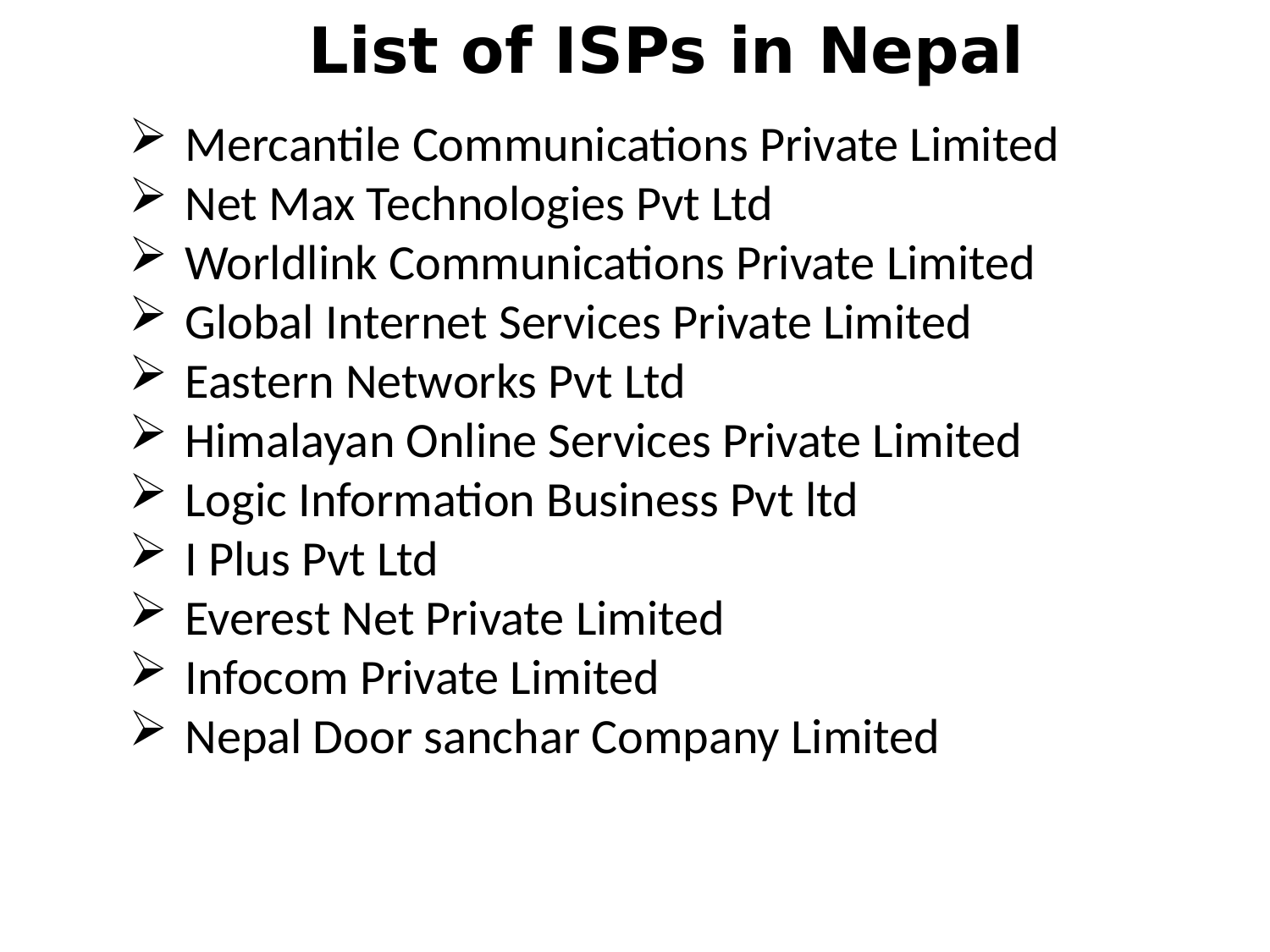

# List of ISPs in Nepal
Mercantile Communications Private Limited
Net Max Technologies Pvt Ltd
Worldlink Communications Private Limited
Global Internet Services Private Limited
Eastern Networks Pvt Ltd
Himalayan Online Services Private Limited
Logic Information Business Pvt ltd
I Plus Pvt Ltd
Everest Net Private Limited
Infocom Private Limited
Nepal Door sanchar Company Limited